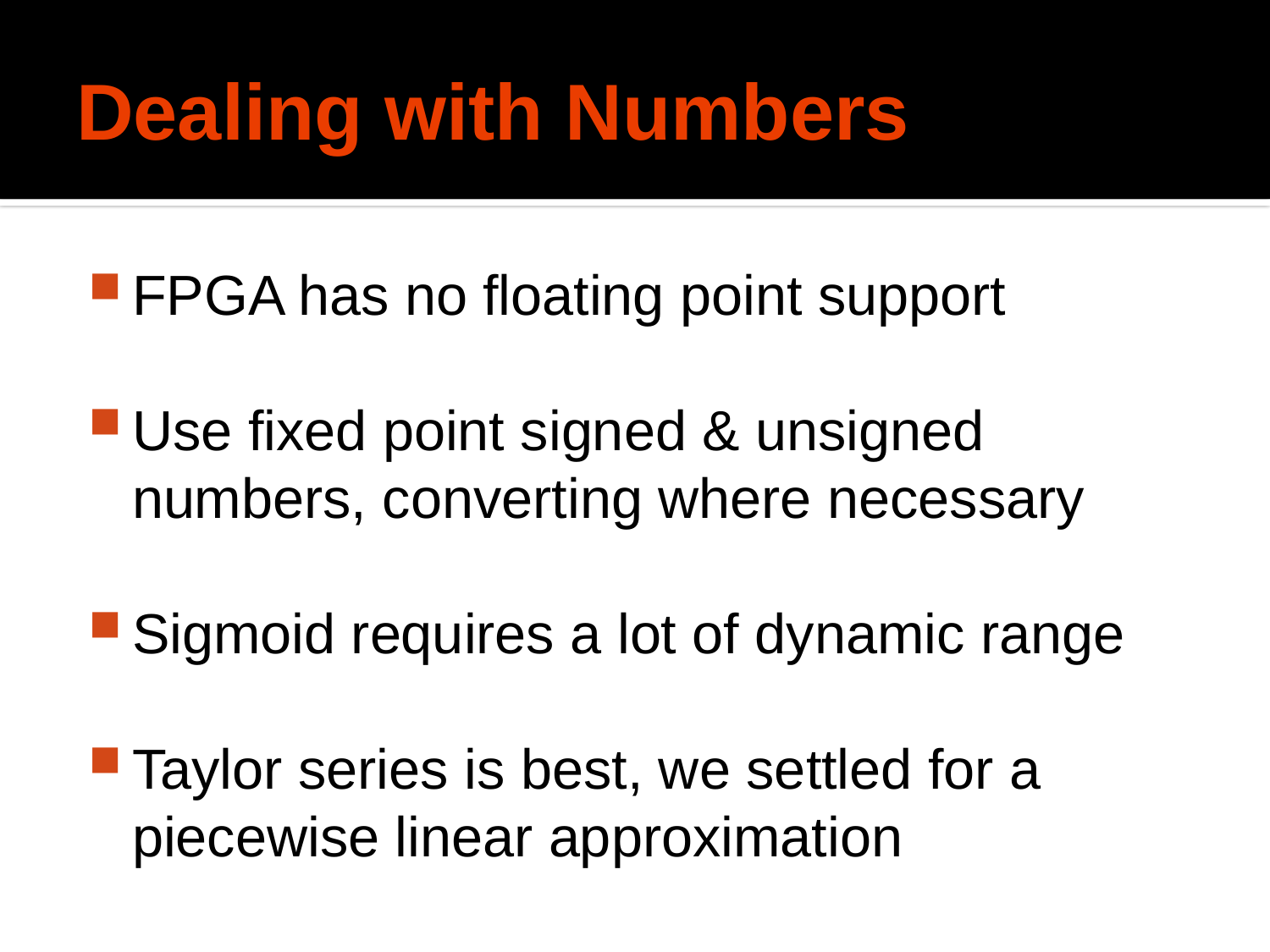

# Dealing with Numbers
FPGA has no floating point support

Use fixed point signed & unsigned numbers, converting where necessary

Sigmoid requires a lot of dynamic range

Taylor series is best, we settled for a piecewise linear approximation